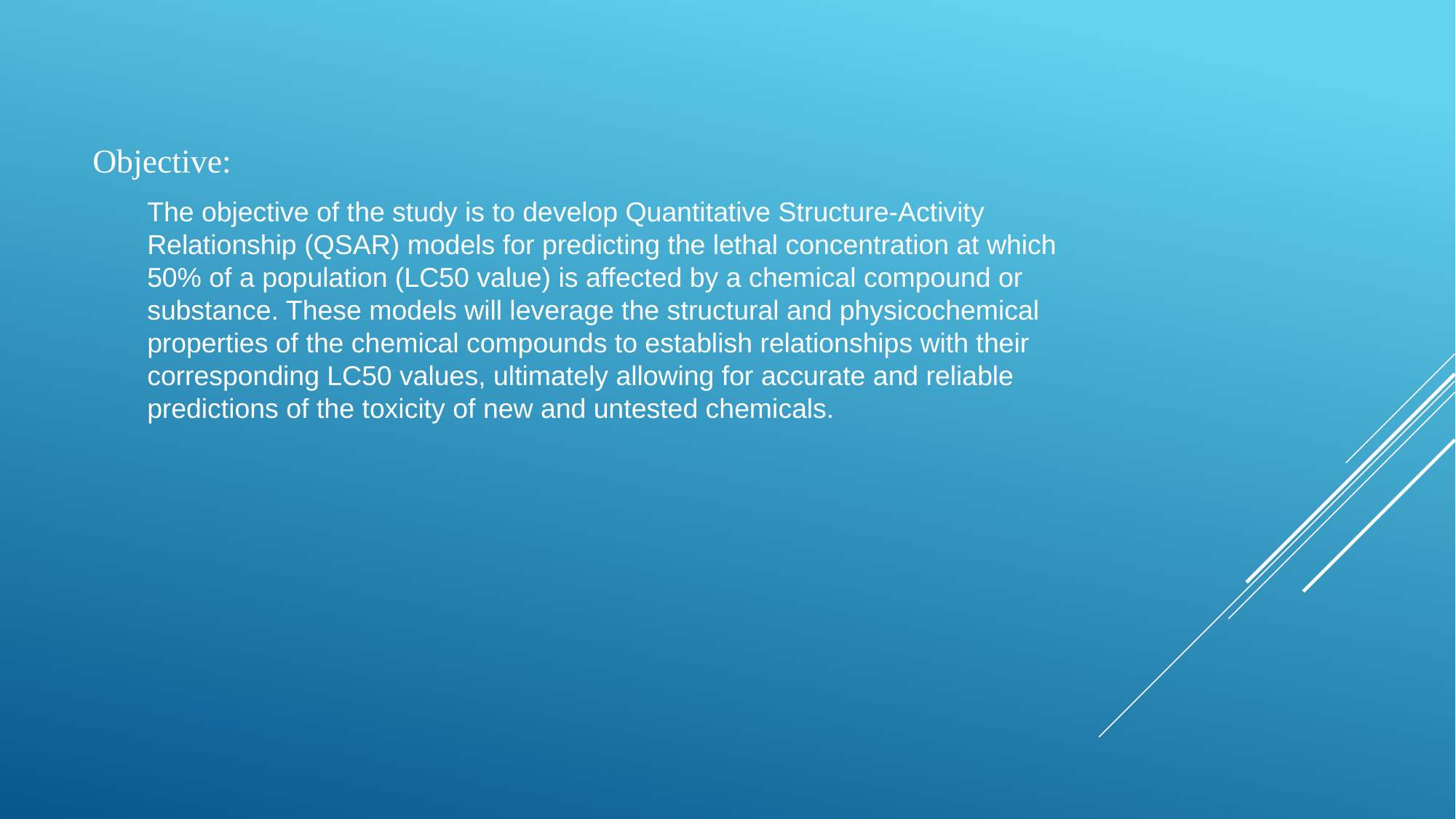

Objective:
The objective of the study is to develop Quantitative Structure-Activity Relationship (QSAR) models for predicting the lethal concentration at which 50% of a population (LC50 value) is affected by a chemical compound or substance. These models will leverage the structural and physicochemical properties of the chemical compounds to establish relationships with their corresponding LC50 values, ultimately allowing for accurate and reliable predictions of the toxicity of new and untested chemicals.